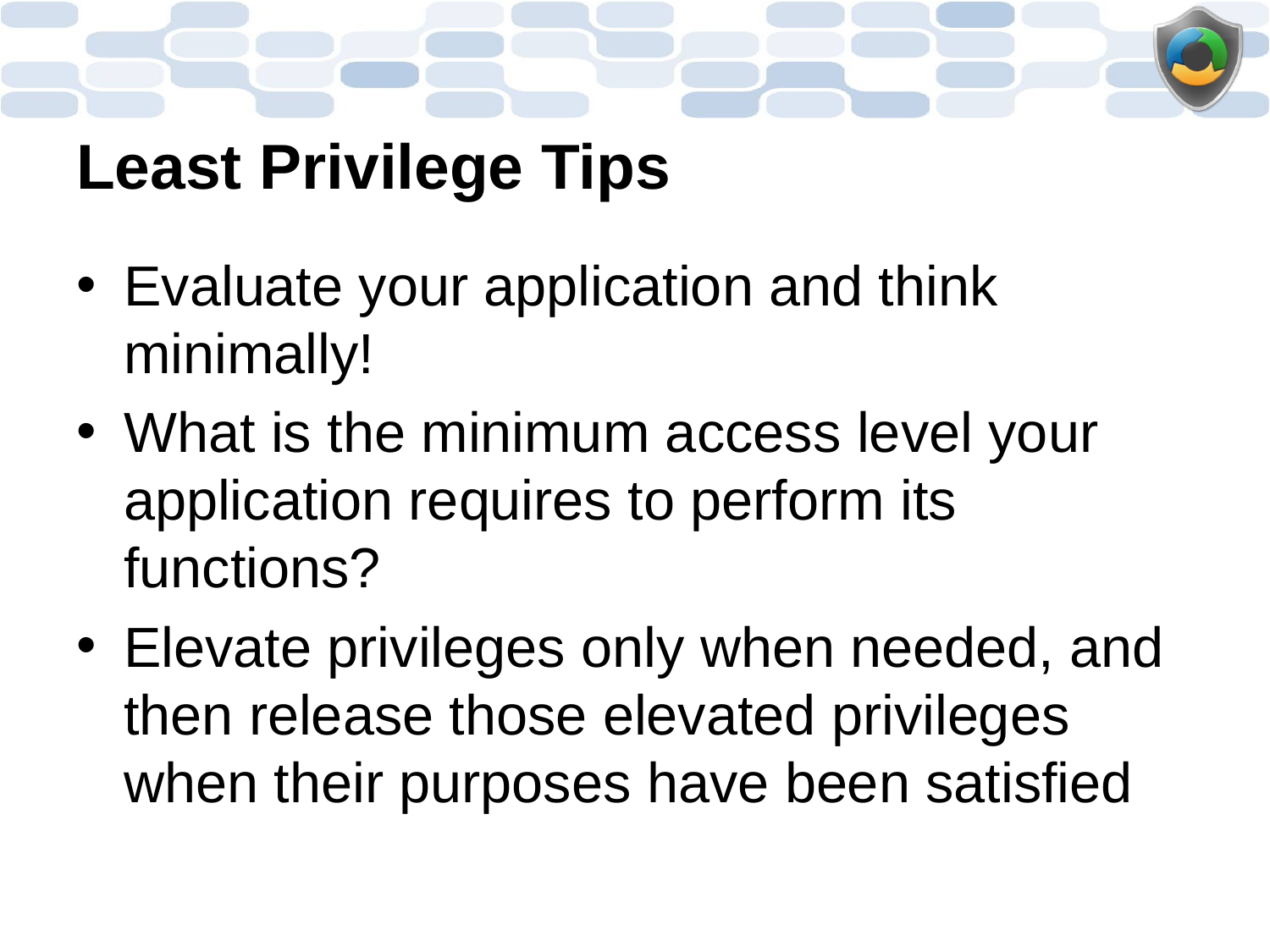

# Least Privilege Tips
Evaluate your application and think minimally!
What is the minimum access level your application requires to perform its functions?
Elevate privileges only when needed, and then release those elevated privileges when their purposes have been satisfied